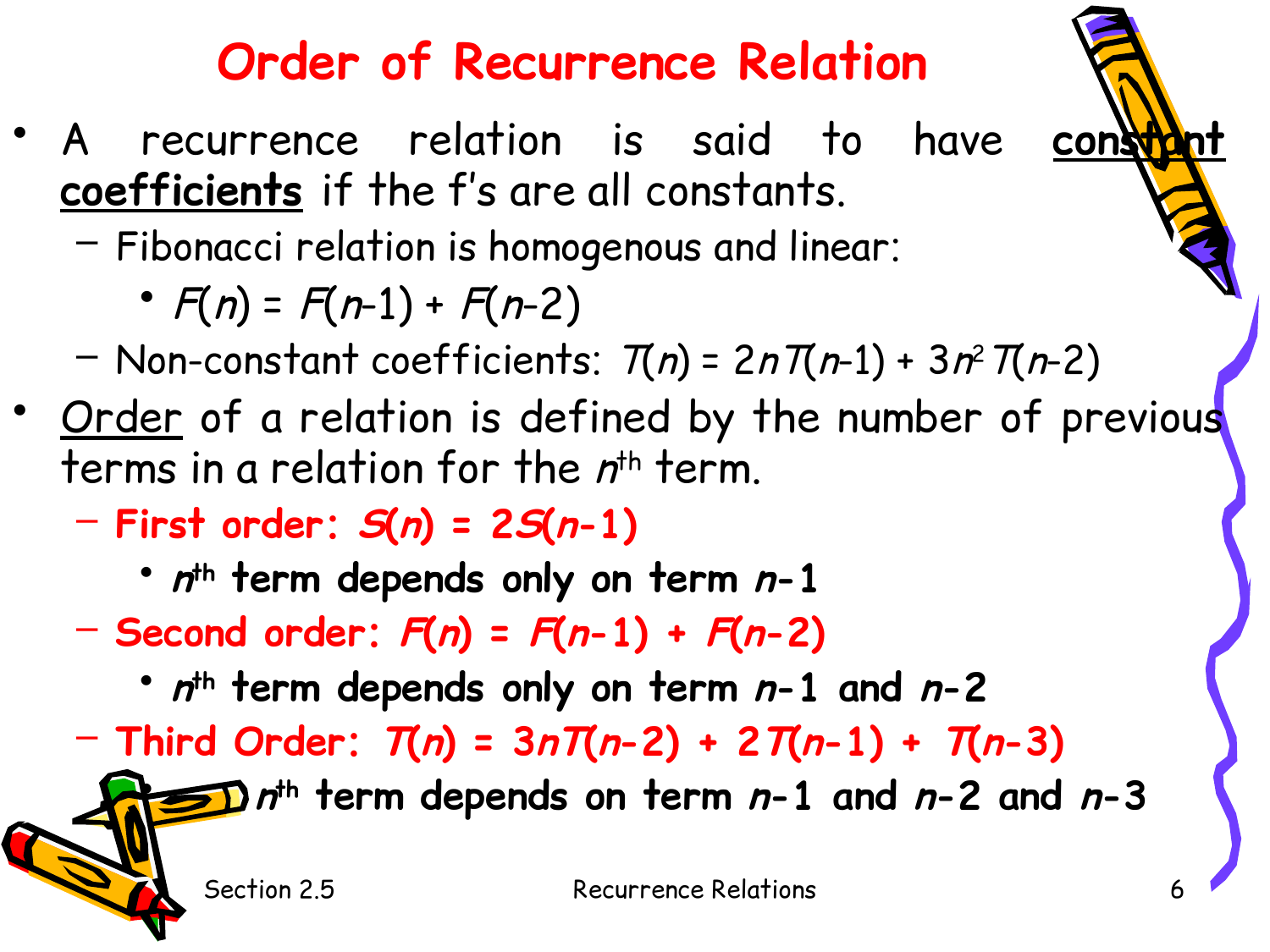

# Order of Recurrence Relation
A recurrence relation is said to have constant coefficients if the f’s are all constants.
Fibonacci relation is homogenous and linear:
F(n) = F(n-1) + F(n-2)
Non-constant coefficients: T(n) = 2nT(n-1) + 3n2T(n-2)
Order of a relation is defined by the number of previous terms in a relation for the nth term.
First order: S(n) = 2S(n-1)
nth term depends only on term n-1
Second order: F(n) = F(n-1) + F(n-2)
nth term depends only on term n-1 and n-2
Third Order: T(n) = 3nT(n-2) + 2T(n-1) + T(n-3)
     nth term depends on term n-1 and n-2 and n-3
Section 2.5
Recurrence Relations
6